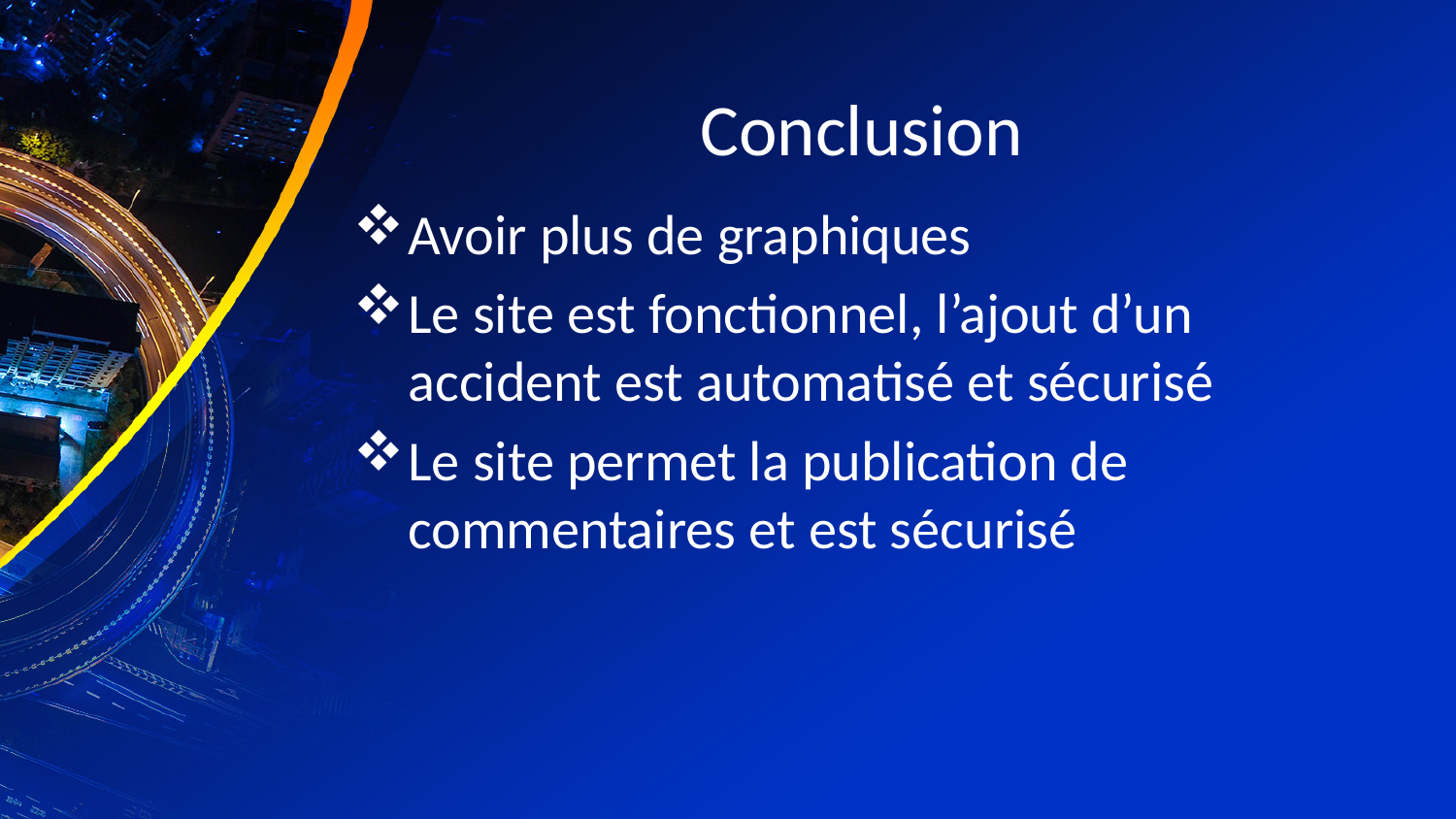

# Conclusion
Avoir plus de graphiques
Le site est fonctionnel, l’ajout d’un accident est automatisé et sécurisé
Le site permet la publication de commentaires et est sécurisé